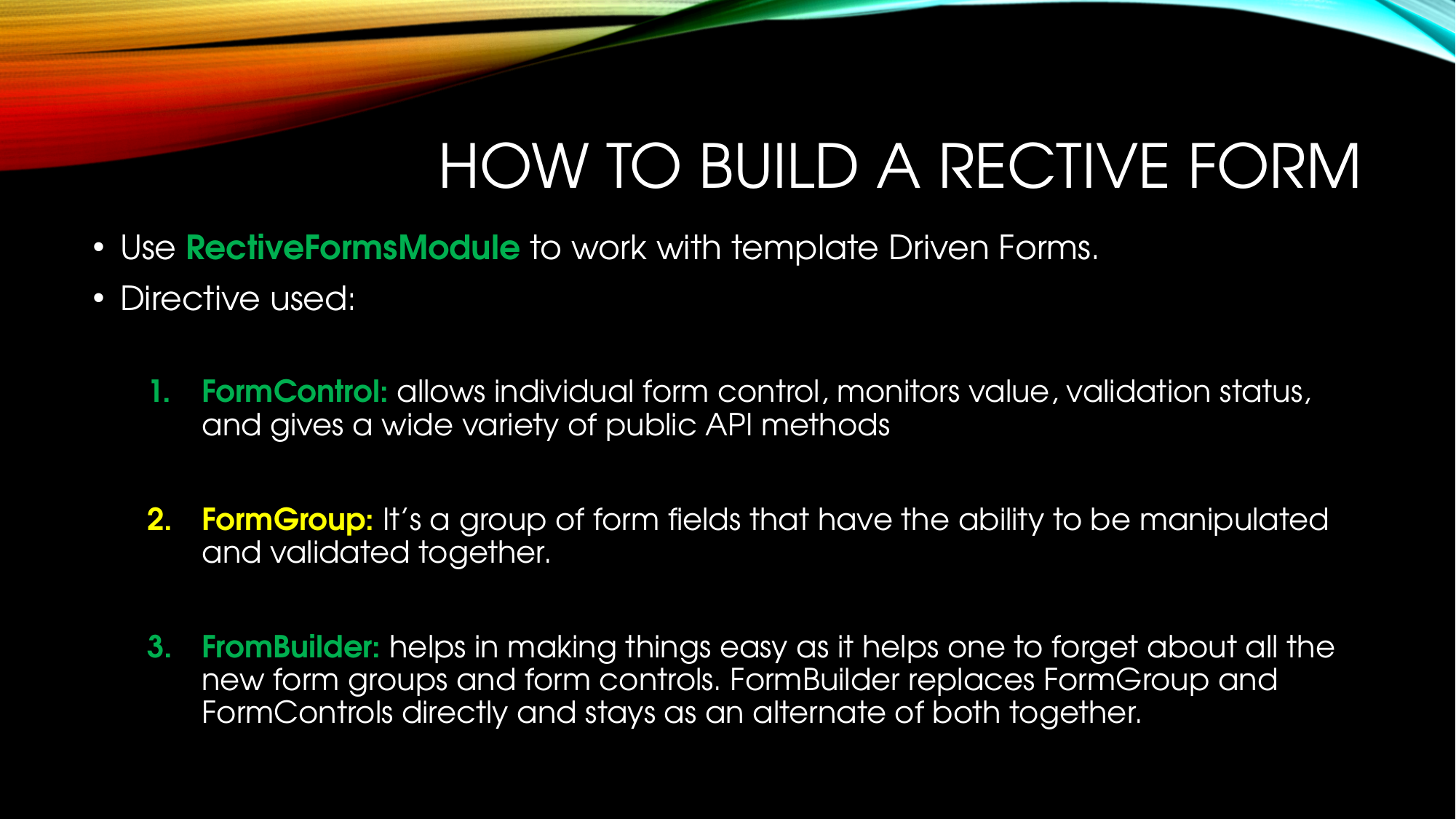

# How to build a Rective Form
Use RectiveFormsModule to work with template Driven Forms.
Directive used:

FormControl: allows individual form control, monitors value, validation status, and gives a wide variety of public API methods

FormGroup: It’s a group of form fields that have the ability to be manipulated and validated together.

FromBuilder: helps in making things easy as it helps one to forget about all the new form groups and form controls. FormBuilder replaces FormGroup and FormControls directly and stays as an alternate of both together.